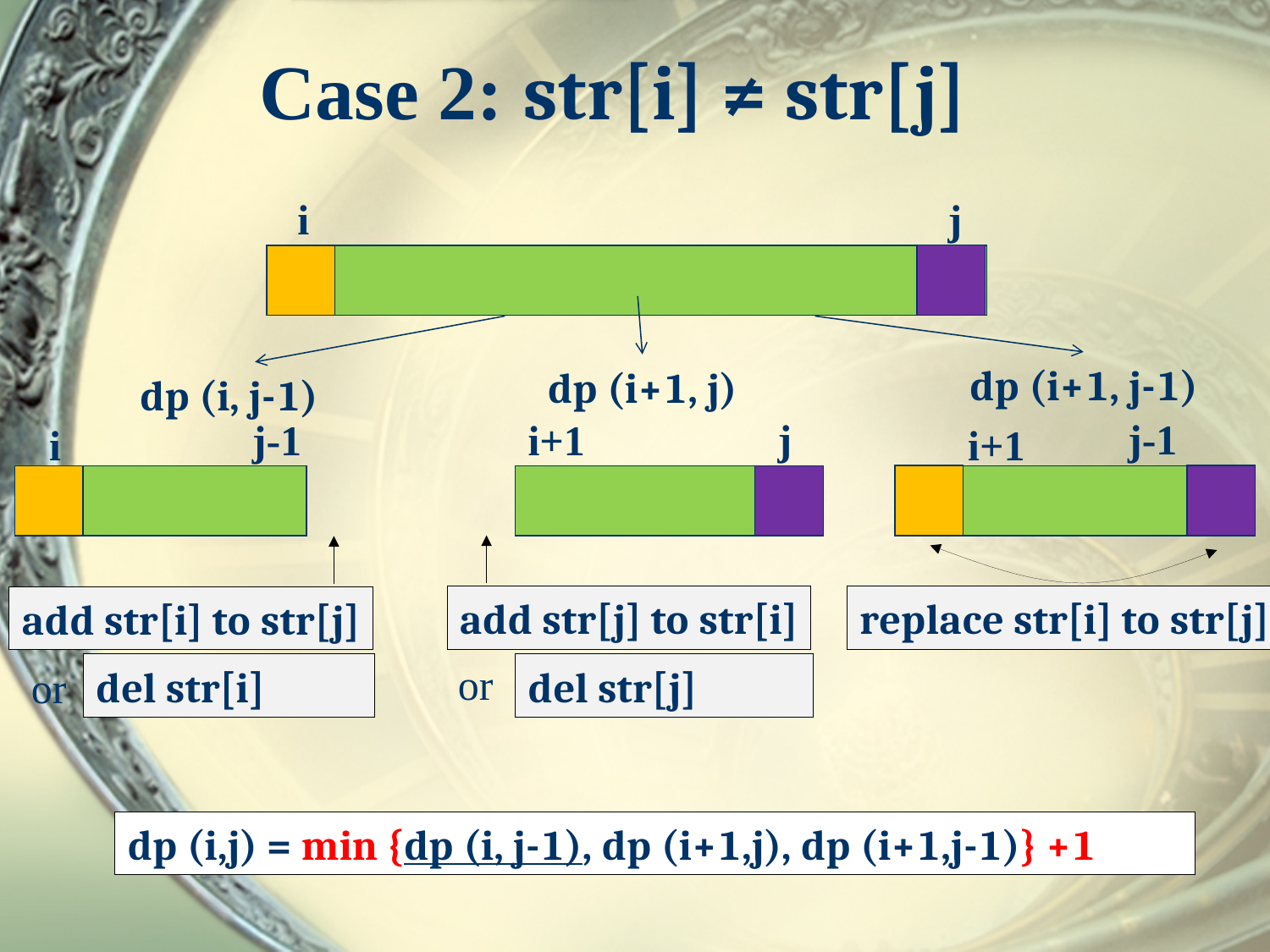

# Case 2: str[i] ≠ str[j]
i
j

dp (i+1, j-1)
dp (i+1, j)
dp (i, j-1)
j
j-1
j-1
i+1
i
i+1

add str[j] to str[i]
replace str[i] to str[j]
add str[i] to str[j]
or
del str[i]
del str[j]
or
dp (i,j) = min {dp (i, j-1), dp (i+1,j), dp (i+1,j-1)} +1